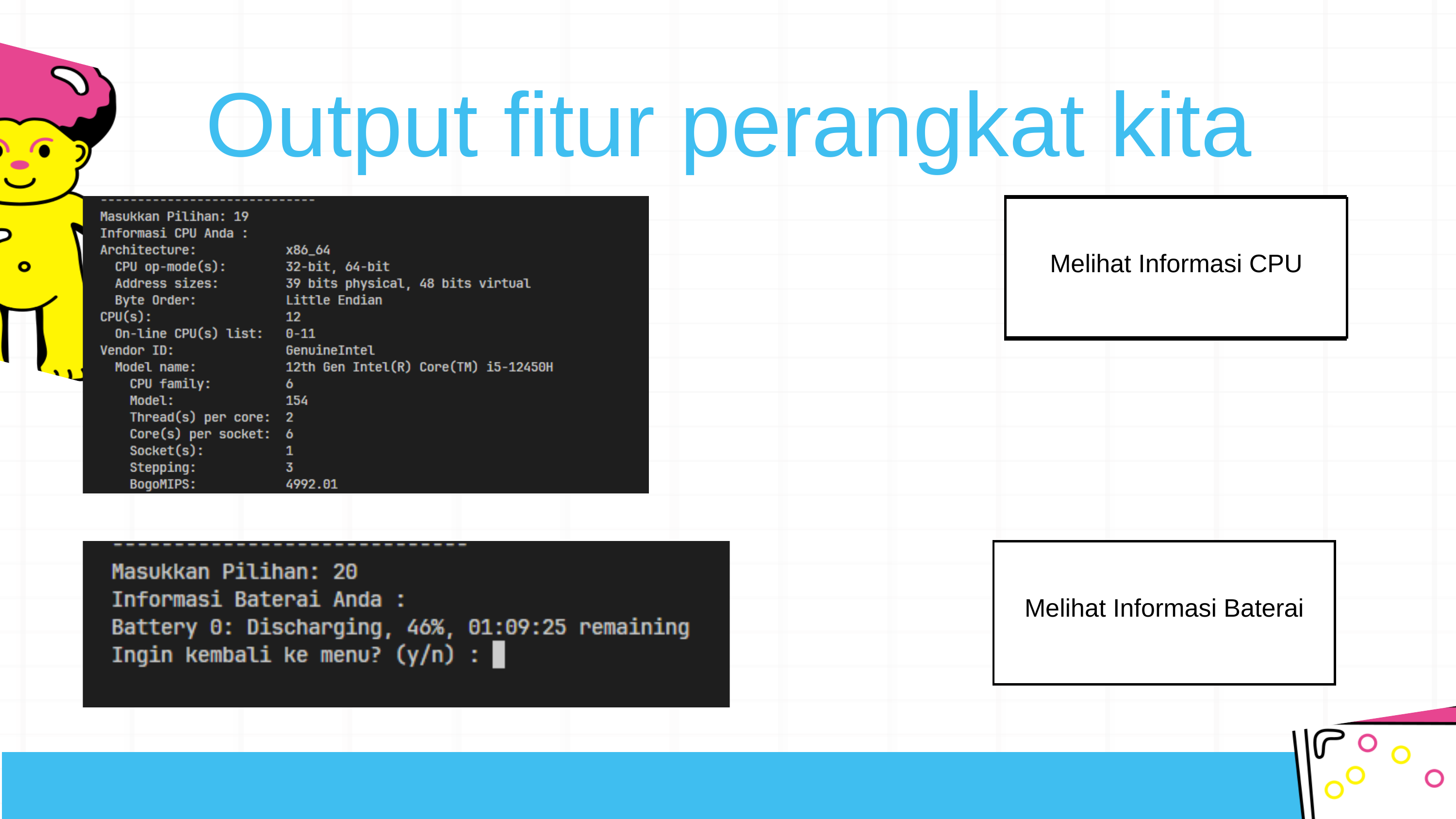

Output fitur perangkat kita

Tambah Kontak

Melihat Informasi CPU

Melihat Informasi Baterai